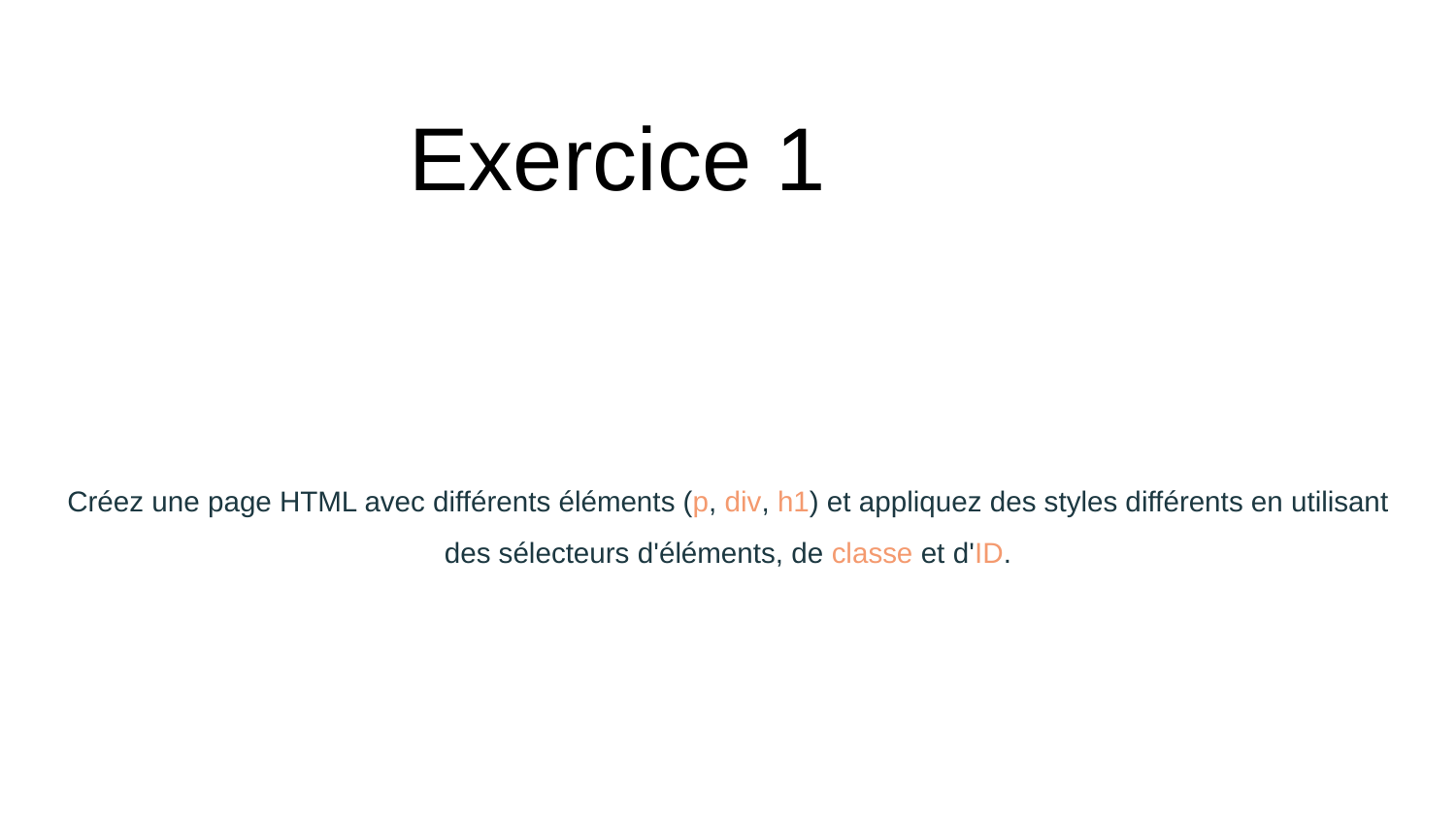

# Exercice 1
Créez une page HTML avec différents éléments (p, div, h1) et appliquez des styles différents en utilisant des sélecteurs d'éléments, de classe et d'ID.